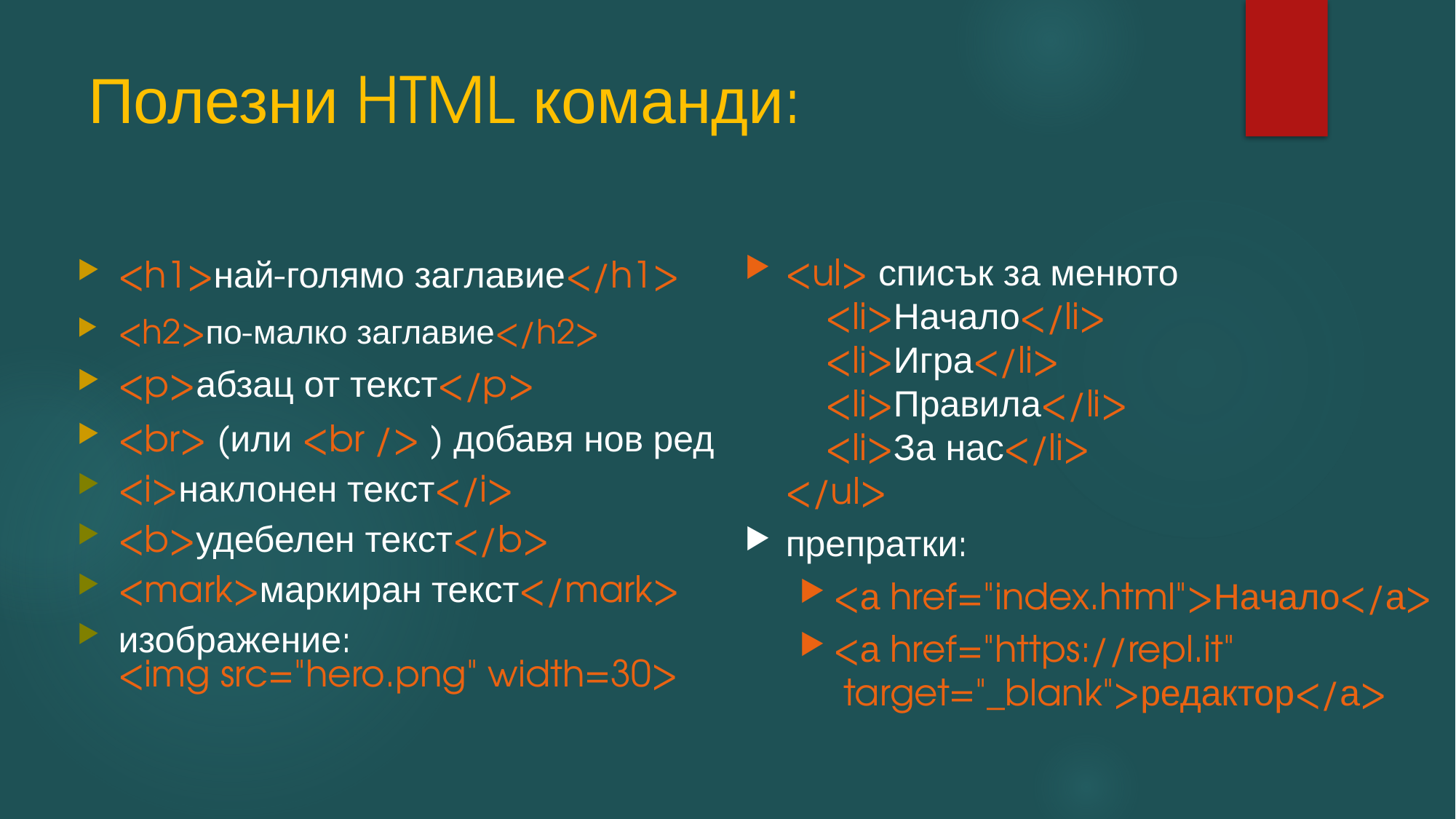

# Полезни HTML команди:
<ul> списък за менюто
    <li>Начало</li>
    <li>Игра</li>
    <li>Правила</li>
    <li>За нас</li>
</ul>
препратки:
<а href="index.html">Начало</а>
<а href="https://repl.it"
 target="_blank">редактор</а>

<h1>най-голямо заглавие</h1>
<h2>по-малко заглавие</h2>
<p>абзац от текст</p>
<br> (или <br /> ) добавя нов ред
<i>наклонен текст</i>
<b>удебелен текст</b>
<mark>маркиран текст</mark>
изображение:
<img src="hero.png" width=30>